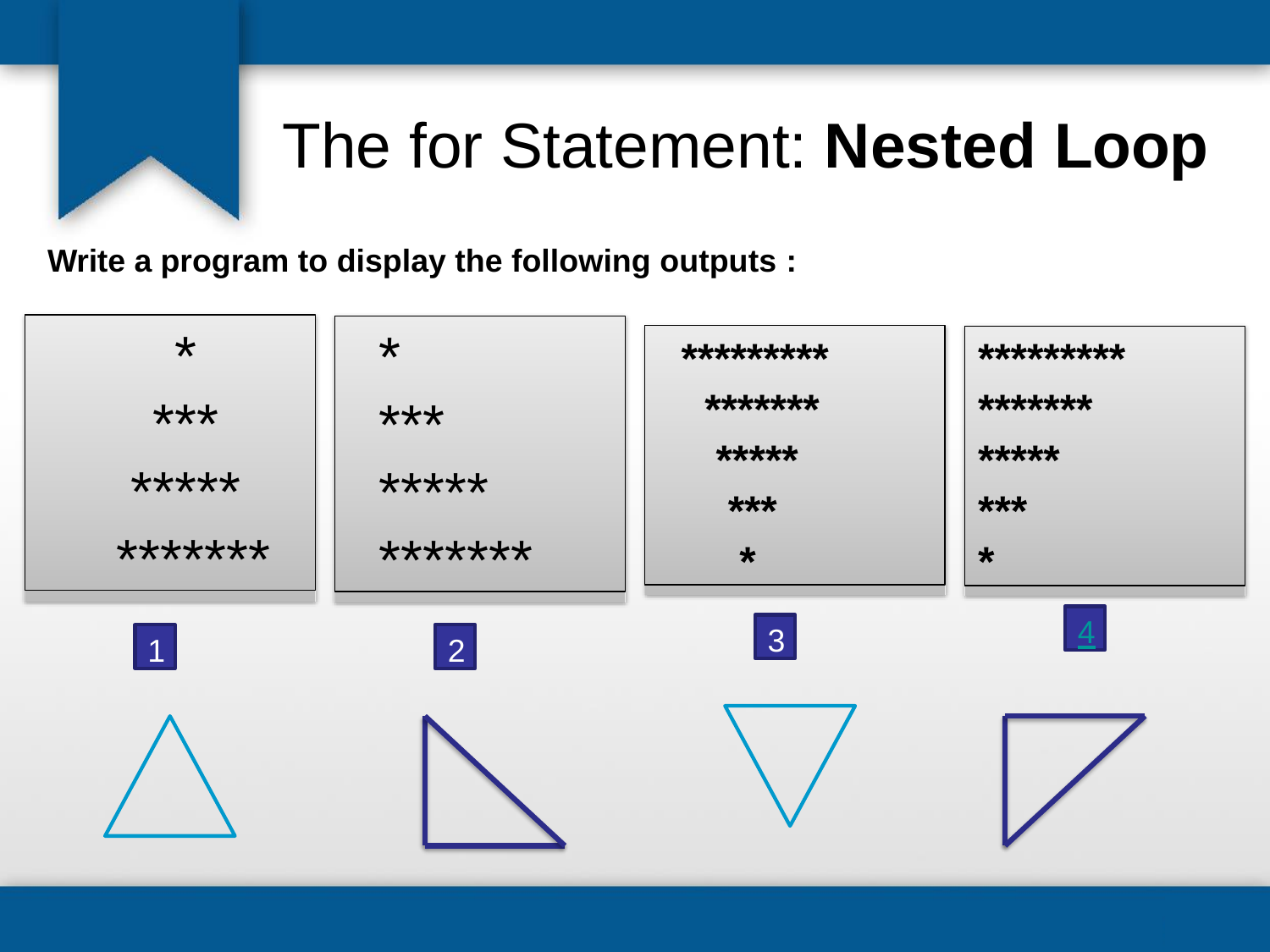

# The for Statement: Nested Loop
Write a program to display the following outputs :

*
***
*****
*******

*
***
*****
*******

*********
*******
*****
***
*

*********
*******
*****
***
*
4
3
1
2